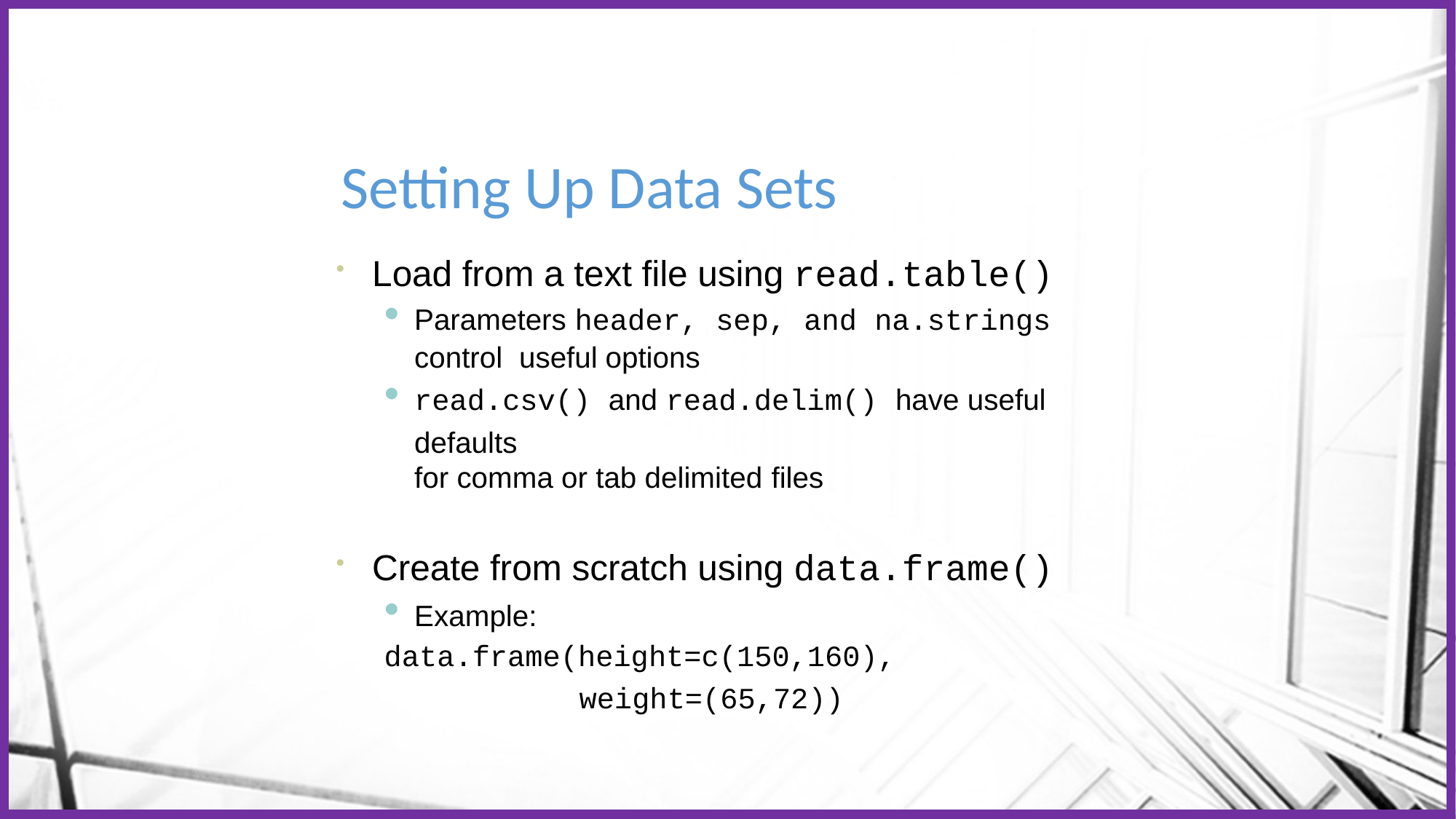

# Setting Up Data Sets
Load from a text file using read.table()
Parameters header, sep, and na.strings control  useful options
read.csv() and read.delim() have useful defaults
for comma or tab delimited files

Create from scratch using data.frame()
Example:
data.frame(height=c(150,160),
weight=(65,72))